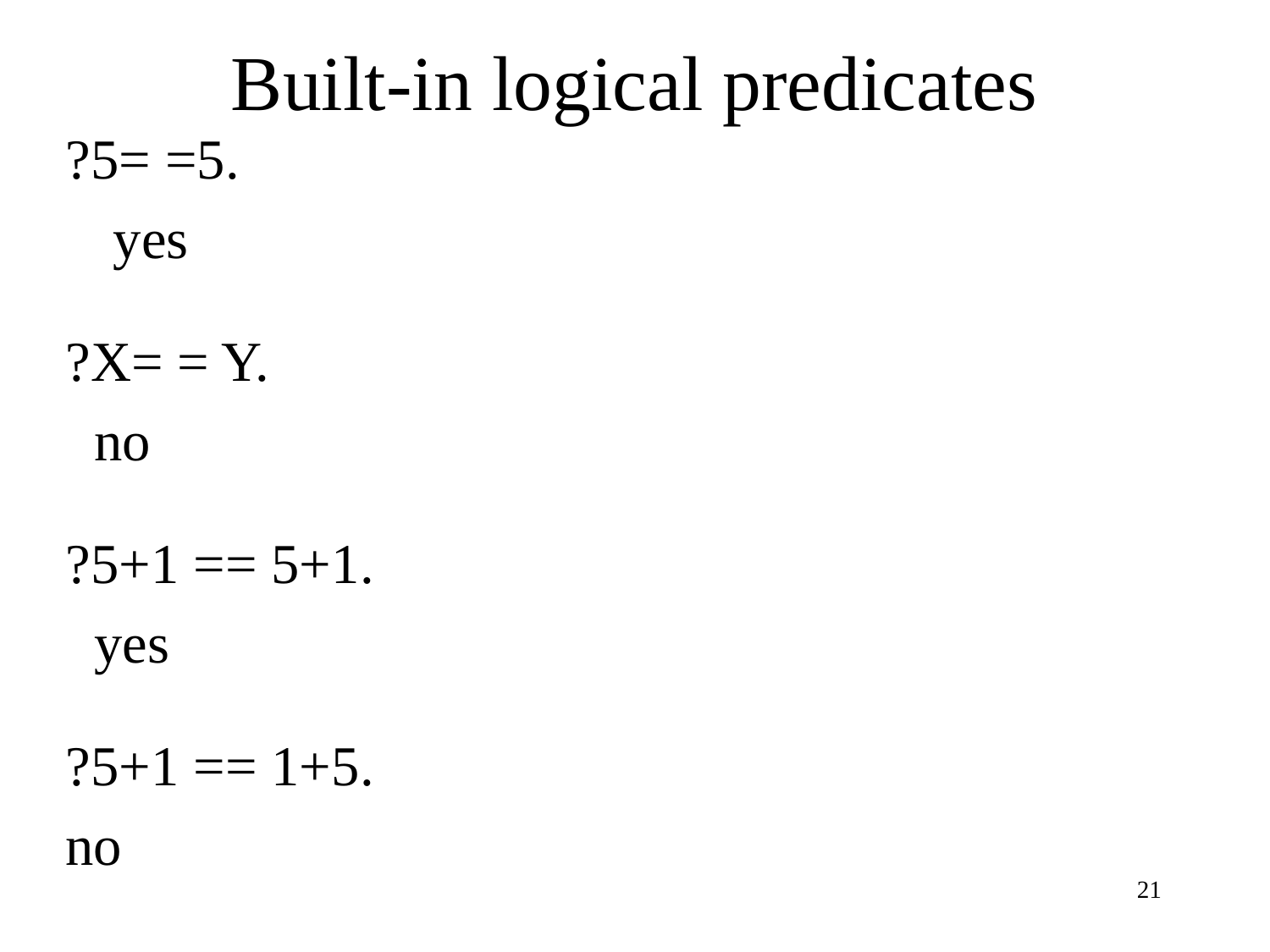

# Built-in logical predicates
?5= =5.
	yes

?X= = Y.
  no

?5+1 == 5+1.
  yes

?5+1 == 1+5.
no

21